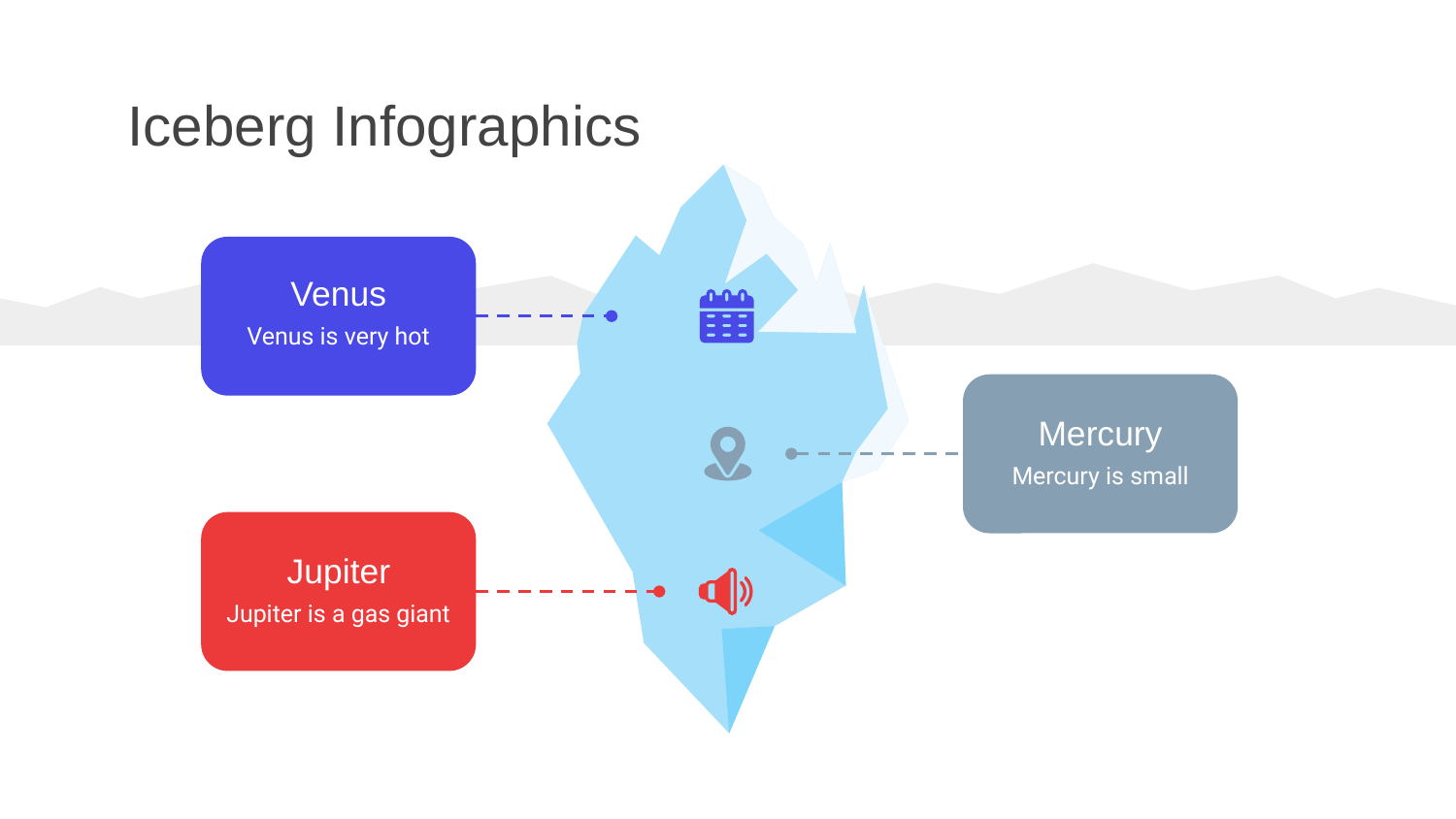

# Iceberg Infographics

Venus
Venus is very hot

Mercury
Mercury is small

Jupiter
Jupiter is a gas giant